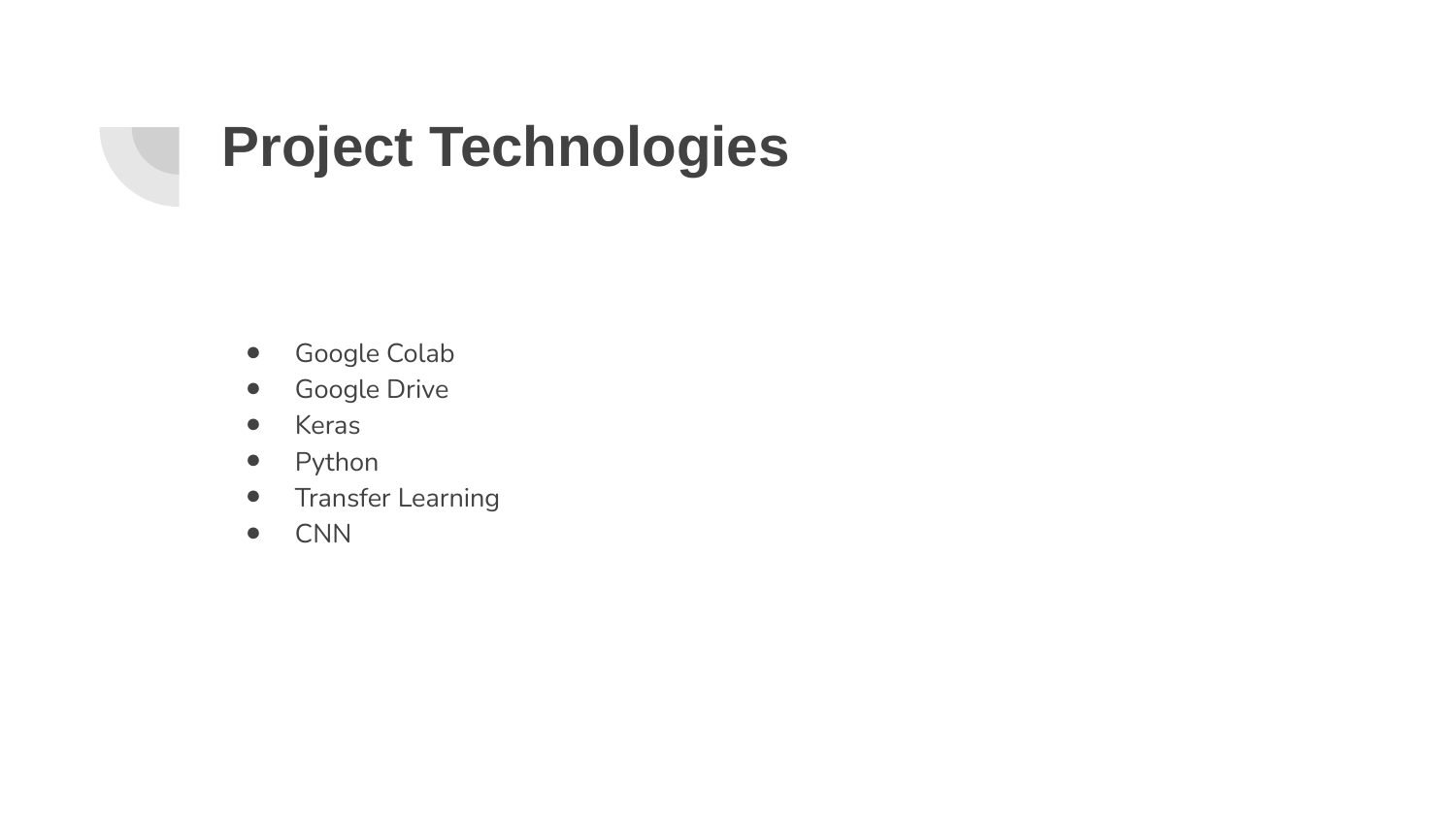

# Project Technologies
Google Colab
Google Drive
Keras
Python
Transfer Learning
CNN